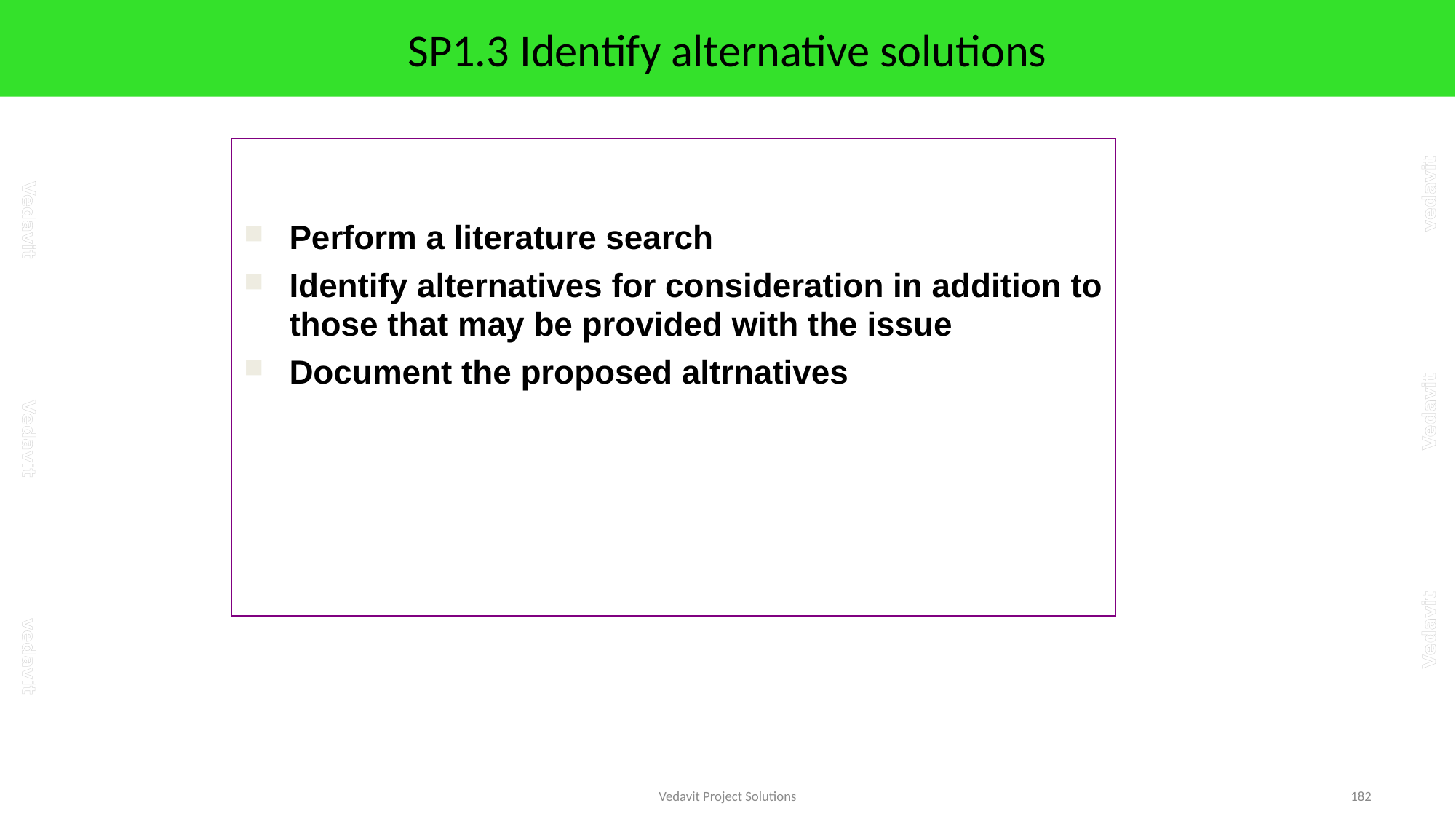

# SP1.3 Identify alternative solutions

Perform a literature search
Identify alternatives for consideration in addition to those that may be provided with the issue
Document the proposed altrnatives

Vedavit Project Solutions
182